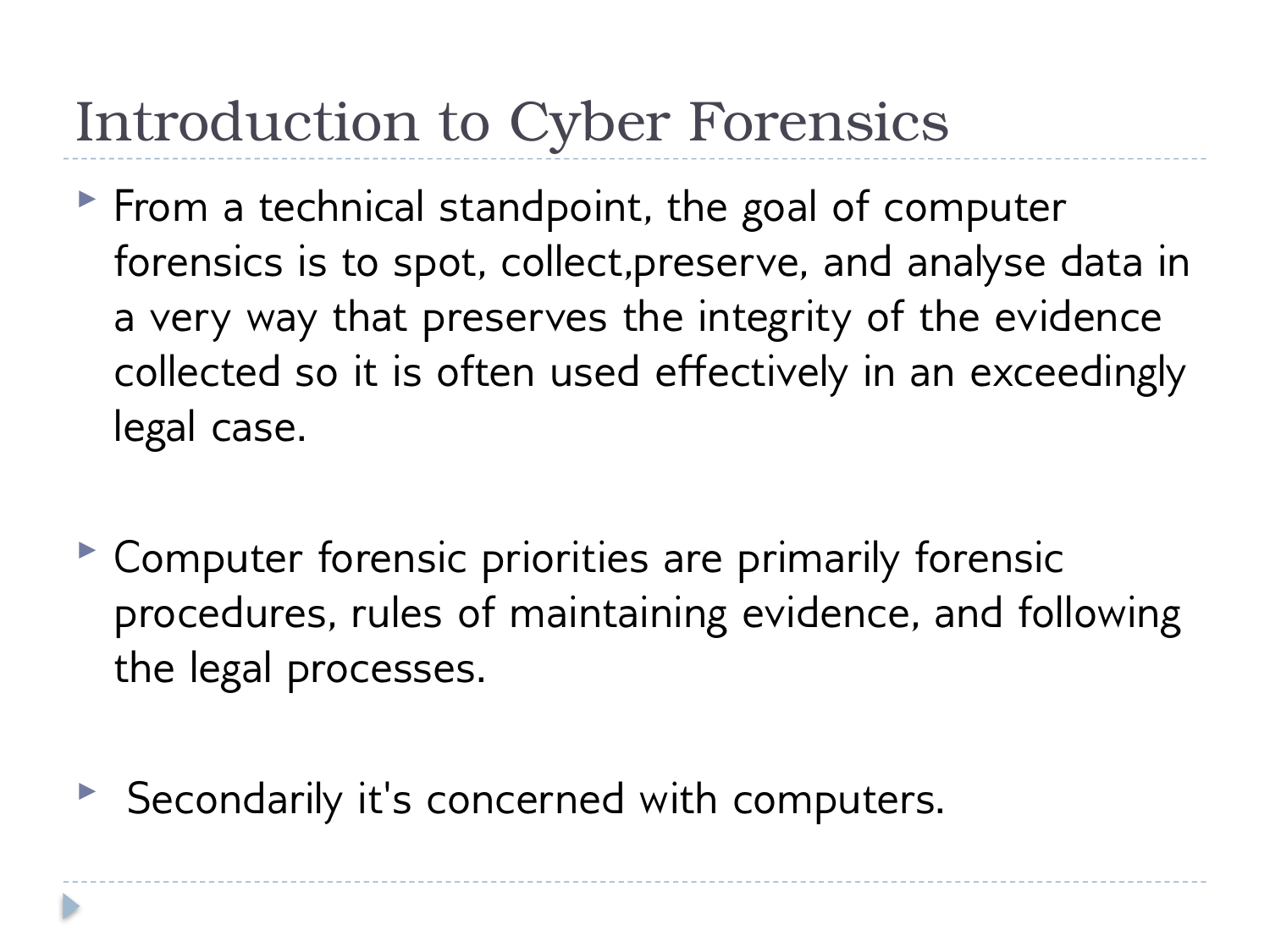

# Introduction to Cyber Forensics
From a technical standpoint, the goal of computer forensics is to spot, collect,preserve, and analyse data in a very way that preserves the integrity of the evidence collected so it is often used effectively in an exceedingly legal case.

Computer forensic priorities are primarily forensic procedures, rules of maintaining evidence, and following the legal processes.

 Secondarily it's concerned with computers.